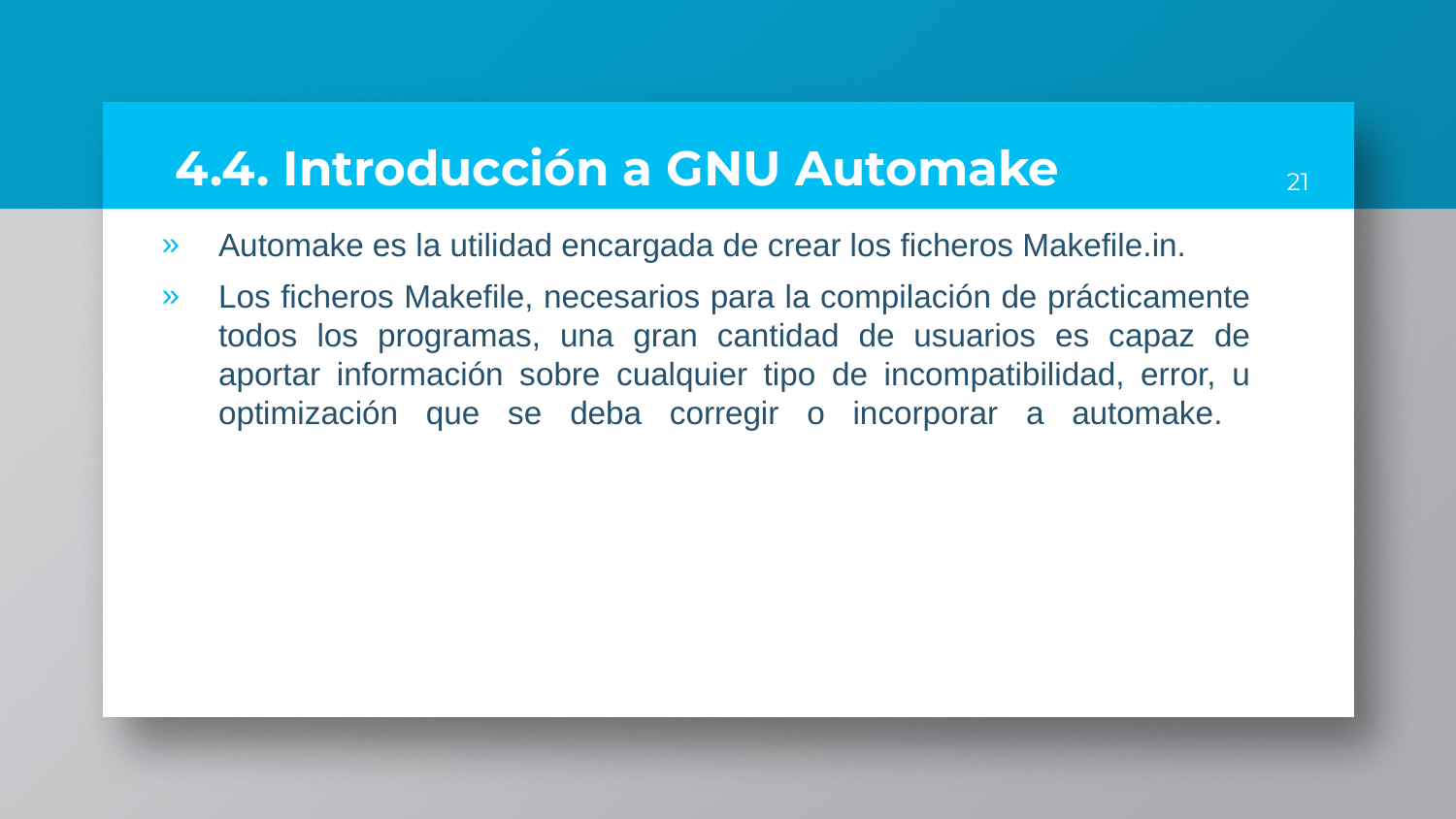

# 4.4. Introducción a GNU Automake
21
Automake es la utilidad encargada de crear los ficheros Makefile.in.
Los ficheros Makefile, necesarios para la compilación de prácticamente todos los programas, una gran cantidad de usuarios es capaz de aportar información sobre cualquier tipo de incompatibilidad, error, u optimización que se deba corregir o incorporar a automake.